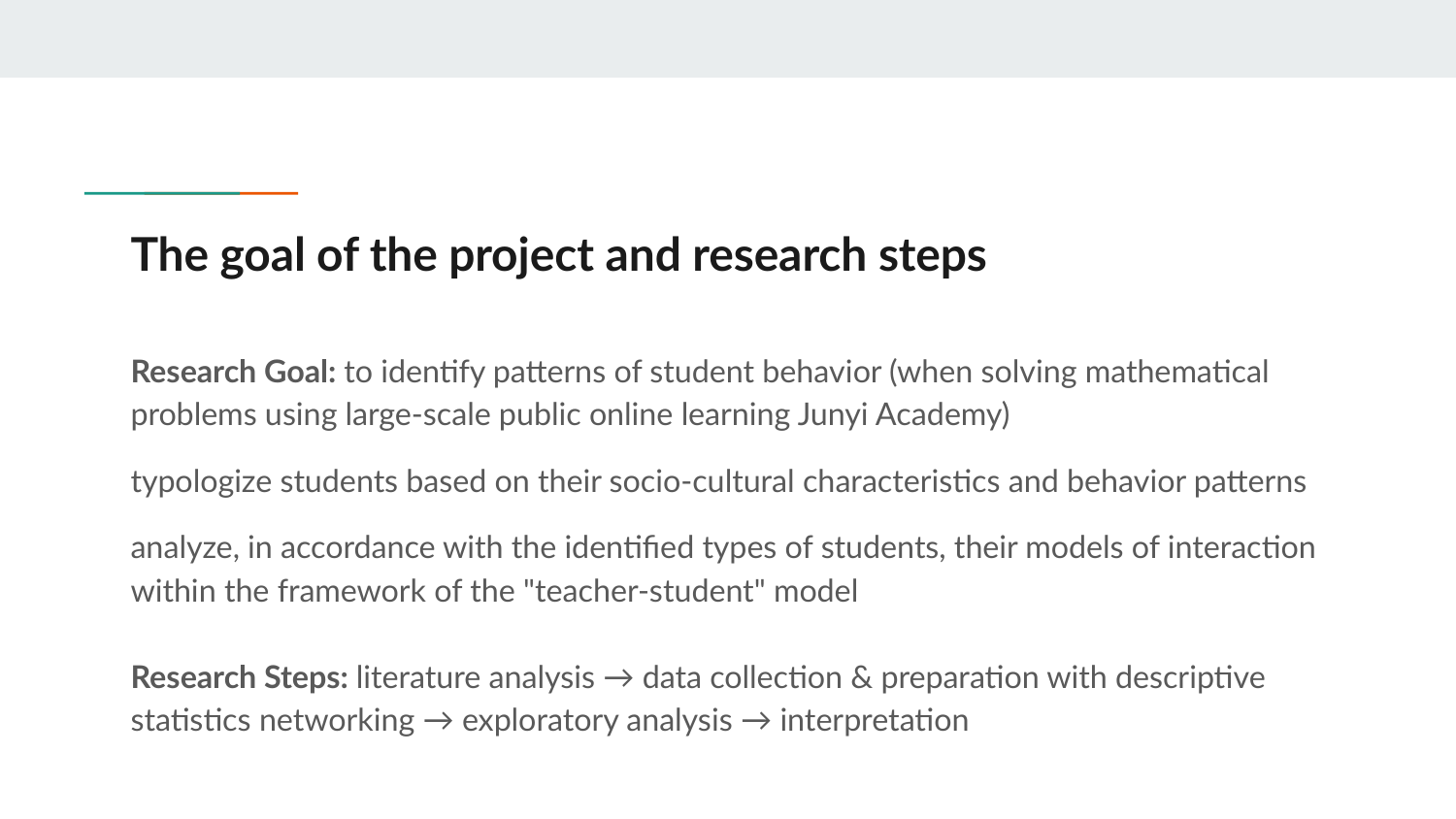

# The goal of the project and research steps
Research Goal: to identify patterns of student behavior (when solving mathematical problems using large-scale public online learning Junyi Academy)
typologize students based on their socio-cultural characteristics and behavior patterns
analyze, in accordance with the identified types of students, their models of interaction within the framework of the "teacher-student" model
Research Steps: literature analysis → data collection & preparation with descriptive statistics networking → exploratory analysis → interpretation